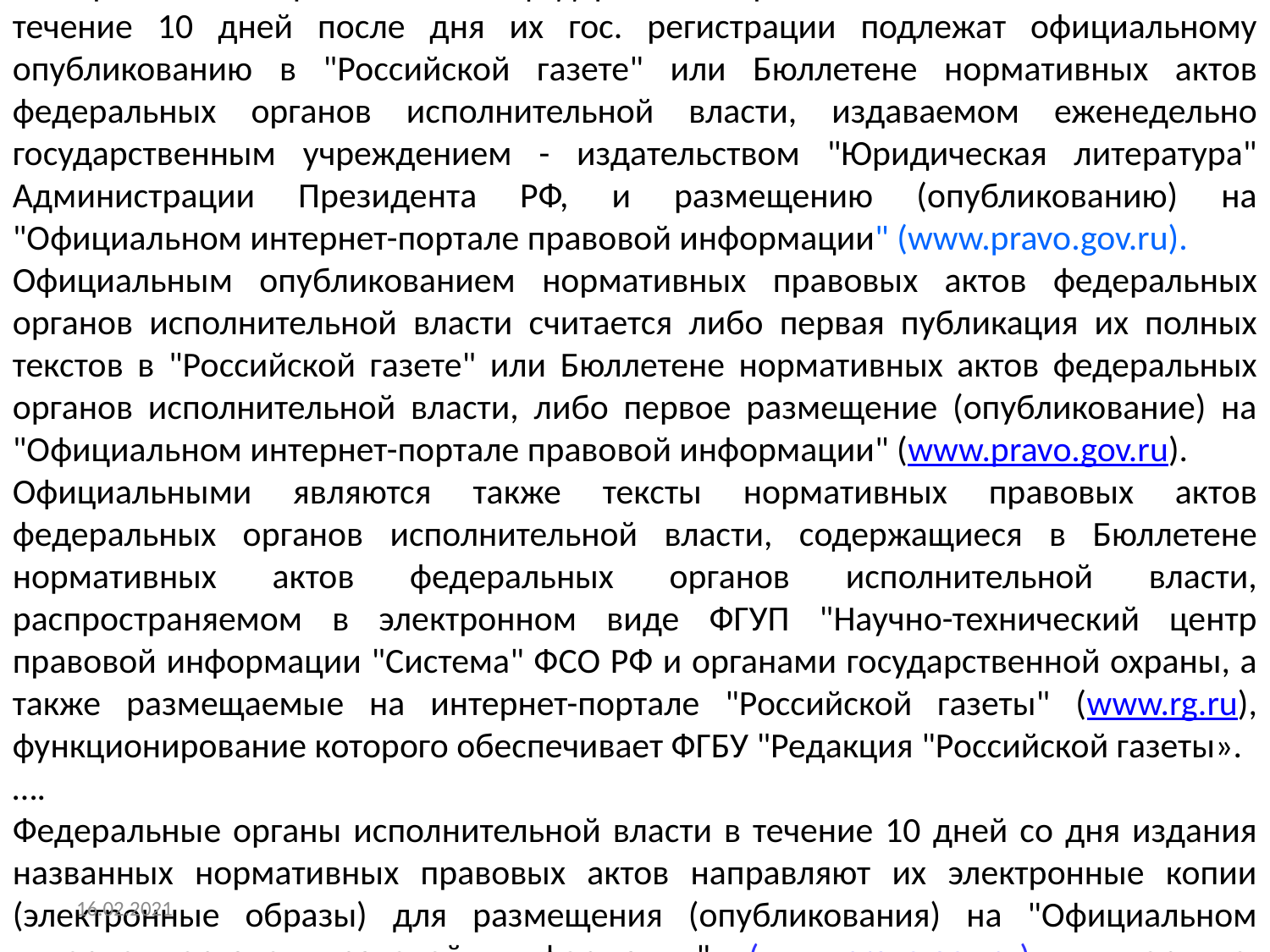

Указ Президента РФ от 14.10.2014 г. № 668 "О совершенствовании порядка опубликования нормативных правовых актов федеральных органов исполнительной власти"
	В целях совершенствования порядка опубликования нормативных правовых актов федеральных органов исполнительной власти постановляю:
9. Нормативные правовые акты федеральных органов исполнительной власти в течение 10 дней после дня их гос. регистрации подлежат официальному опубликованию в "Российской газете" или Бюллетене нормативных актов федеральных органов исполнительной власти, издаваемом еженедельно государственным учреждением - издательством "Юридическая литература" Администрации Президента РФ, и размещению (опубликованию) на "Официальном интернет-портале правовой информации" (www.pravo.gov.ru).
Официальным опубликованием нормативных правовых актов федеральных органов исполнительной власти считается либо первая публикация их полных текстов в "Российской газете" или Бюллетене нормативных актов федеральных органов исполнительной власти, либо первое размещение (опубликование) на "Официальном интернет-портале правовой информации" (www.pravo.gov.ru).
Официальными являются также тексты нормативных правовых актов федеральных органов исполнительной власти, содержащиеся в Бюллетене нормативных актов федеральных органов исполнительной власти, распространяемом в электронном виде ФГУП "Научно-технический центр правовой информации "Система" ФСО РФ и органами государственной охраны, а также размещаемые на интернет-портале "Российской газеты" (www.rg.ru), функционирование которого обеспечивает ФГБУ "Редакция "Российской газеты».
….
Федеральные органы исполнительной власти в течение 10 дней со дня издания названных нормативных правовых актов направляют их электронные копии (электронные образы) для размещения (опубликования) на "Официальном интернет-портале правовой информации" (www.pravo.gov.ru) в порядке, определяемом ФСО РФ по согласованию с федеральным органом исполнительной власти, издавшим соответствующий акт.
Президент Российской Федерации В. Путин
16.02.2021